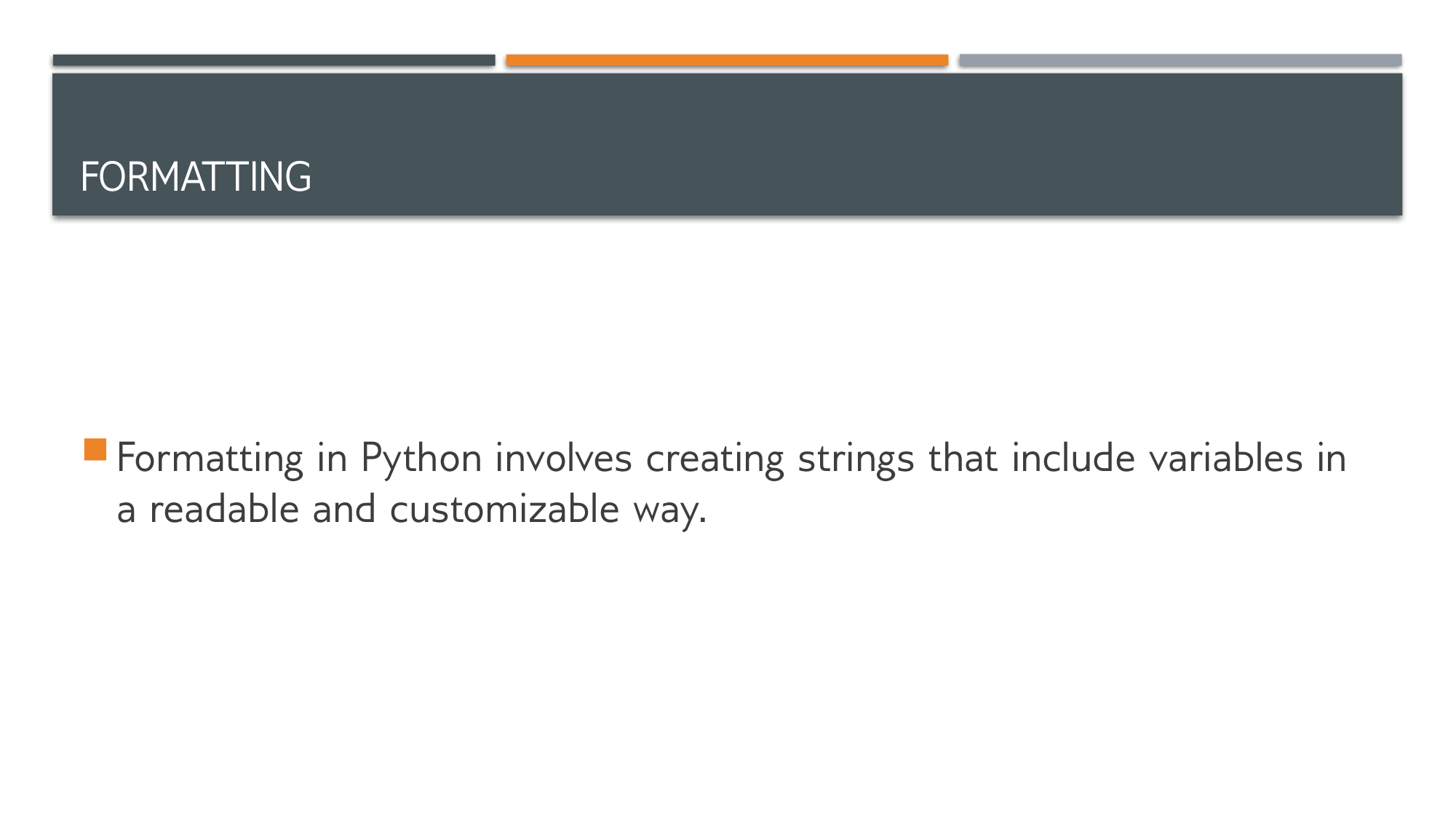

# Formatting
Formatting in Python involves creating strings that include variables in a readable and customizable way.